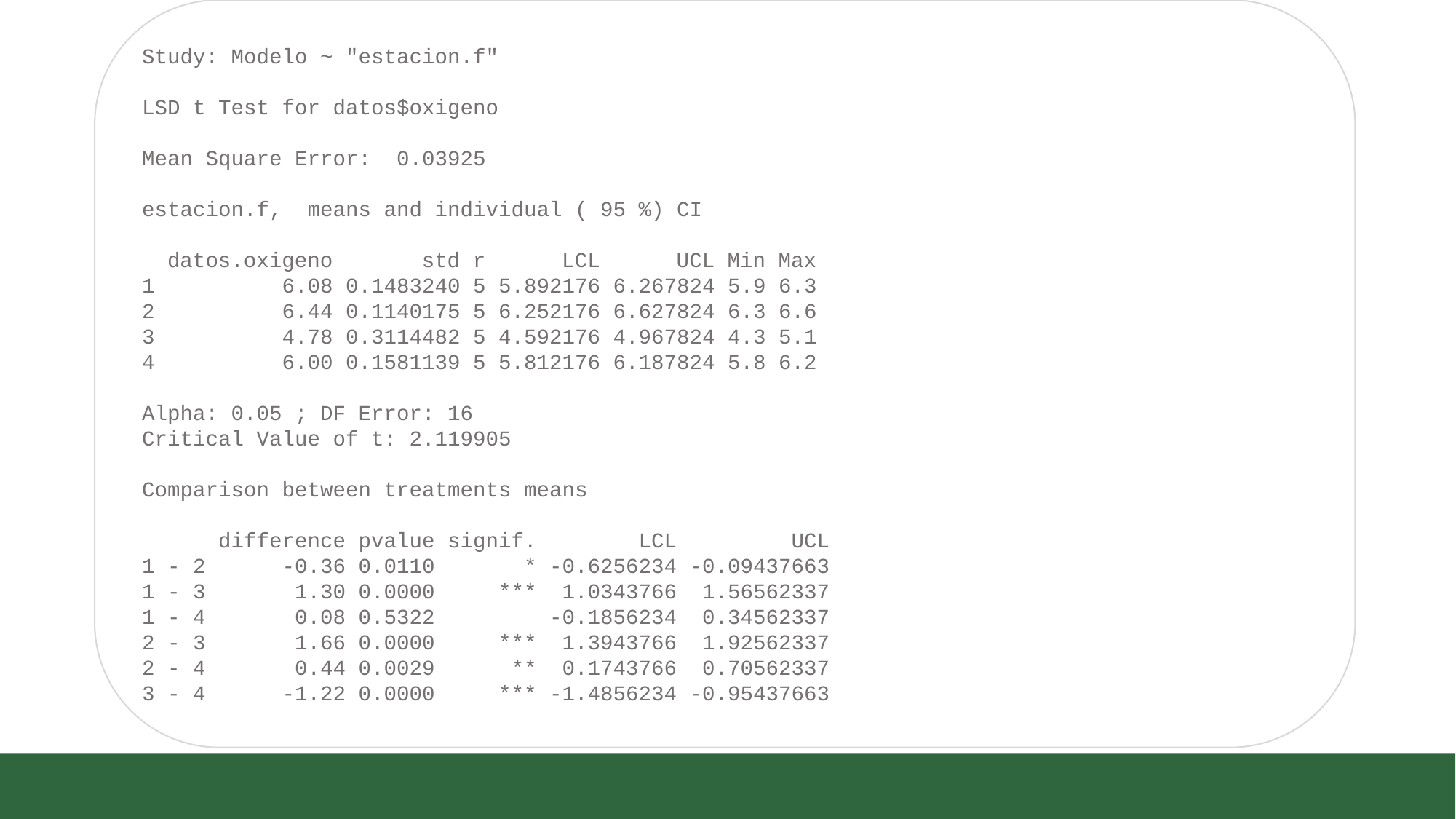

Study: Modelo ~ "estacion.f"

LSD t Test for datos$oxigeno

Mean Square Error:  0.03925

estacion.f,  means and individual ( 95 %) CI

  datos.oxigeno       std r      LCL      UCL Min Max
1          6.08 0.1483240 5 5.892176 6.267824 5.9 6.3
2          6.44 0.1140175 5 6.252176 6.627824 6.3 6.6
3          4.78 0.3114482 5 4.592176 4.967824 4.3 5.1
4          6.00 0.1581139 5 5.812176 6.187824 5.8 6.2

Alpha: 0.05 ; DF Error: 16
Critical Value of t: 2.119905

Comparison between treatments means

      difference pvalue signif.        LCL         UCL
1 - 2      -0.36 0.0110       * -0.6256234 -0.09437663
1 - 3       1.30 0.0000     ***  1.0343766  1.56562337
1 - 4       0.08 0.5322         -0.1856234  0.34562337
2 - 3       1.66 0.0000     ***  1.3943766  1.92562337
2 - 4       0.44 0.0029      **  0.1743766  0.70562337
3 - 4      -1.22 0.0000     *** -1.4856234 -0.95437663